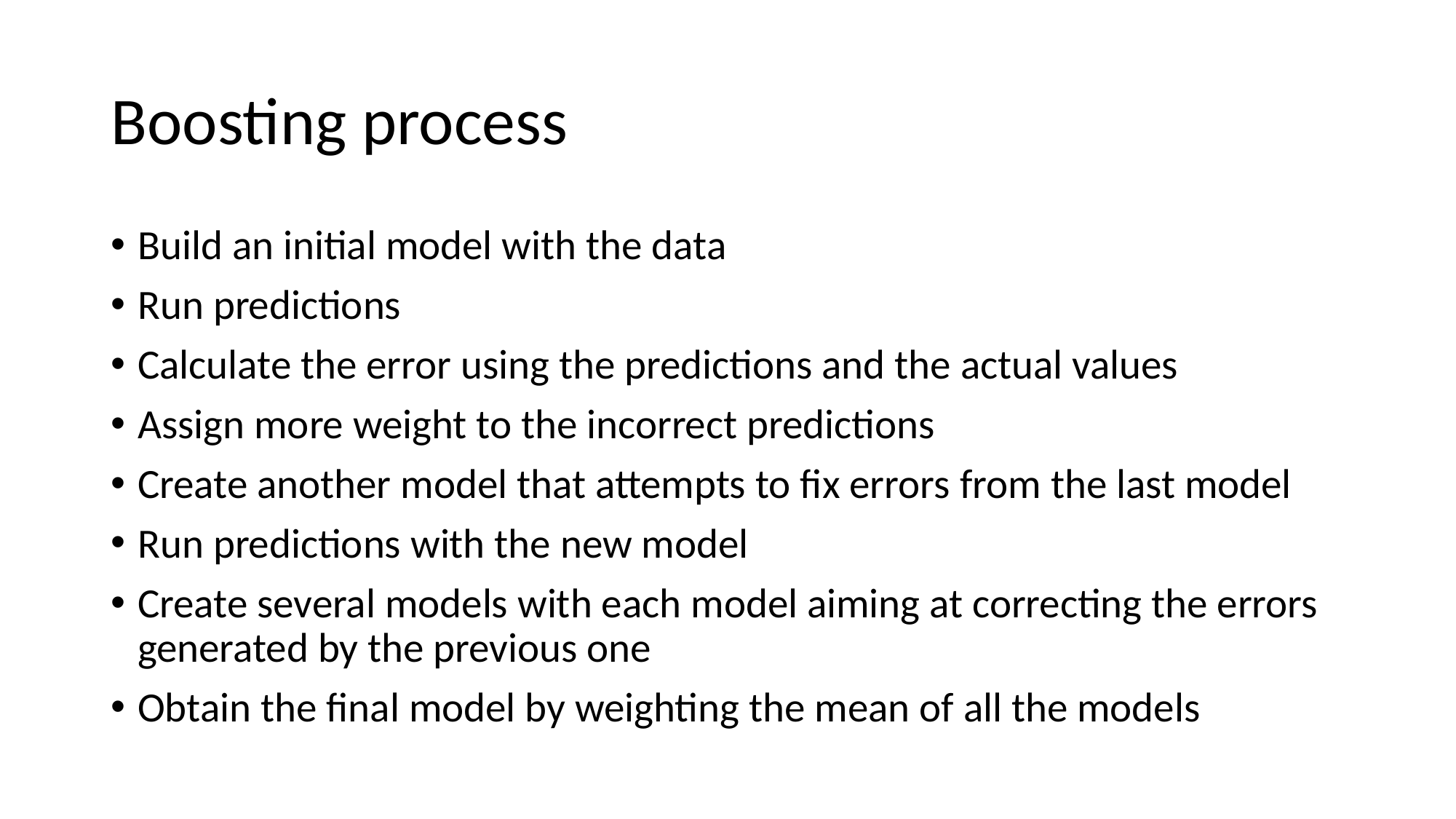

# Boosting process
Build an initial model with the data
Run predictions
Calculate the error using the predictions and the actual values
Assign more weight to the incorrect predictions
Create another model that attempts to fix errors from the last model
Run predictions with the new model
Create several models with each model aiming at correcting the errors generated by the previous one
Obtain the final model by weighting the mean of all the models